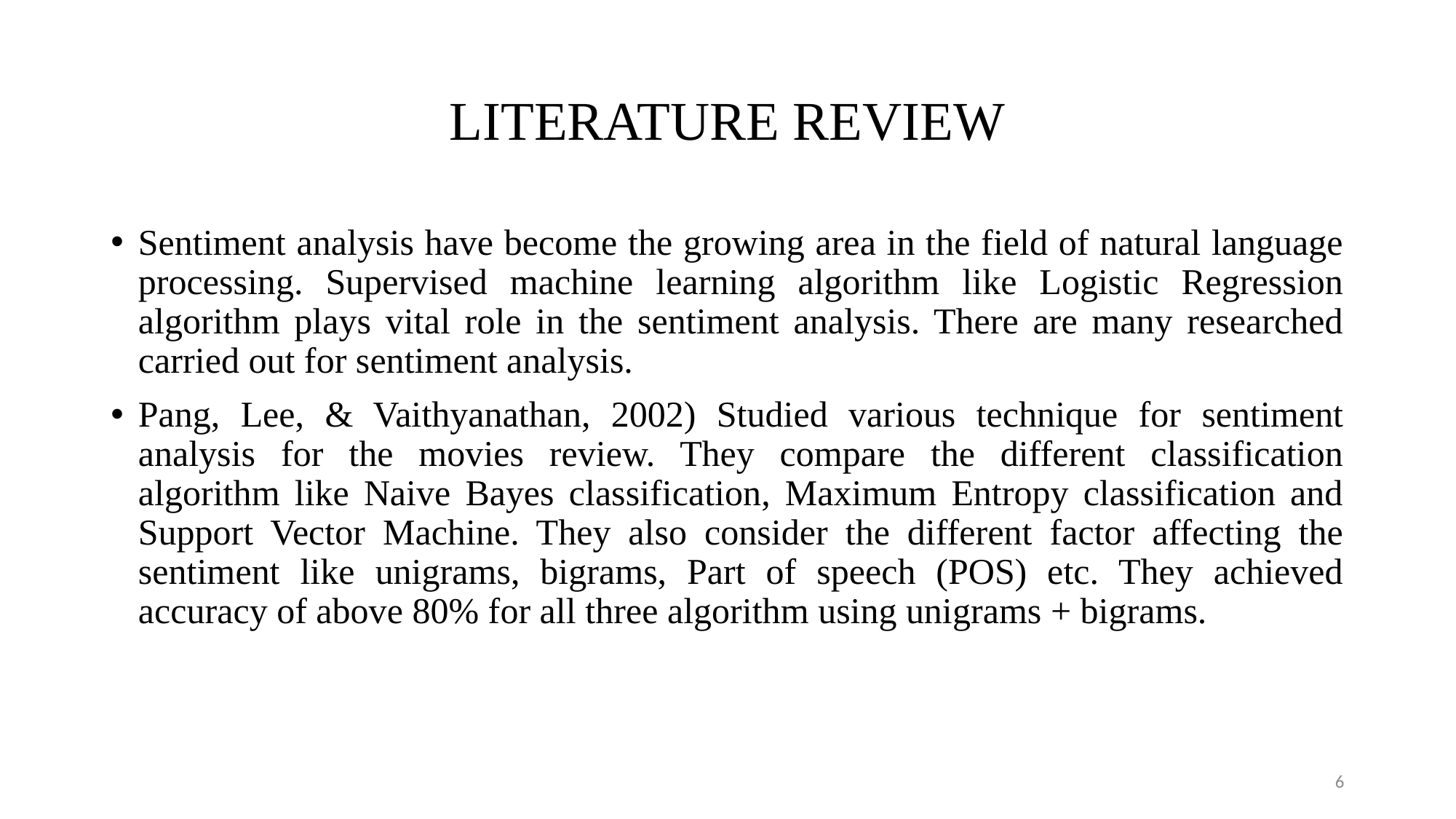

# LITERATURE REVIEW
Sentiment analysis have become the growing area in the field of natural language processing. Supervised machine learning algorithm like Logistic Regression algorithm plays vital role in the sentiment analysis. There are many researched carried out for sentiment analysis.
Pang, Lee, & Vaithyanathan, 2002) Studied various technique for sentiment analysis for the movies review. They compare the different classification algorithm like Naive Bayes classification, Maximum Entropy classification and Support Vector Machine. They also consider the different factor affecting the sentiment like unigrams, bigrams, Part of speech (POS) etc. They achieved accuracy of above 80% for all three algorithm using unigrams + bigrams.
6